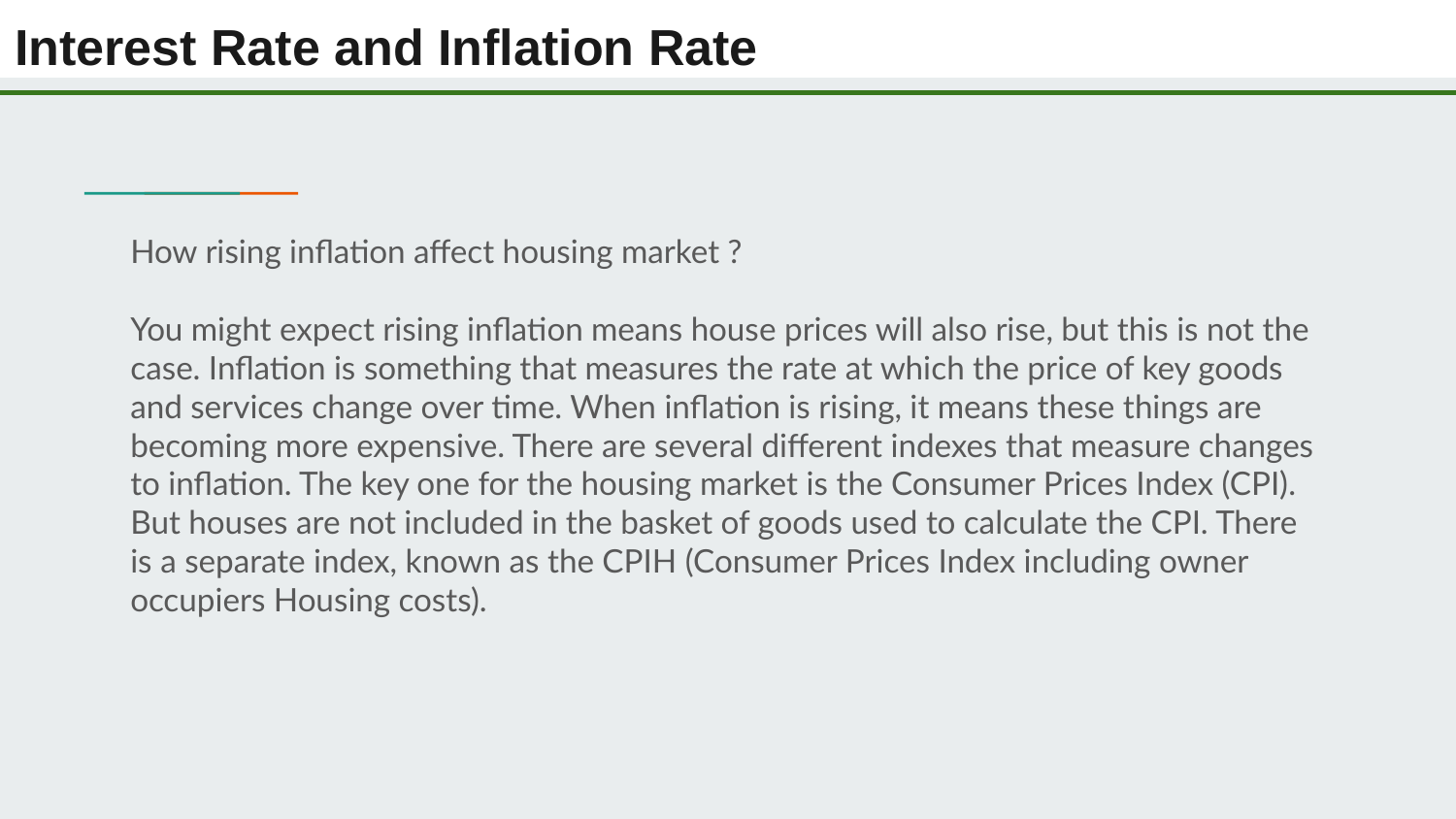

# Interest Rate and Inflation Rate
How rising inflation affect housing market ?

You might expect rising inflation means house prices will also rise, but this is not the case. Inflation is something that measures the rate at which the price of key goods and services change over time. When inflation is rising, it means these things are becoming more expensive. There are several different indexes that measure changes to inflation. The key one for the housing market is the Consumer Prices Index (CPI). But houses are not included in the basket of goods used to calculate the CPI. There is a separate index, known as the CPIH (Consumer Prices Index including owner occupiers Housing costs).